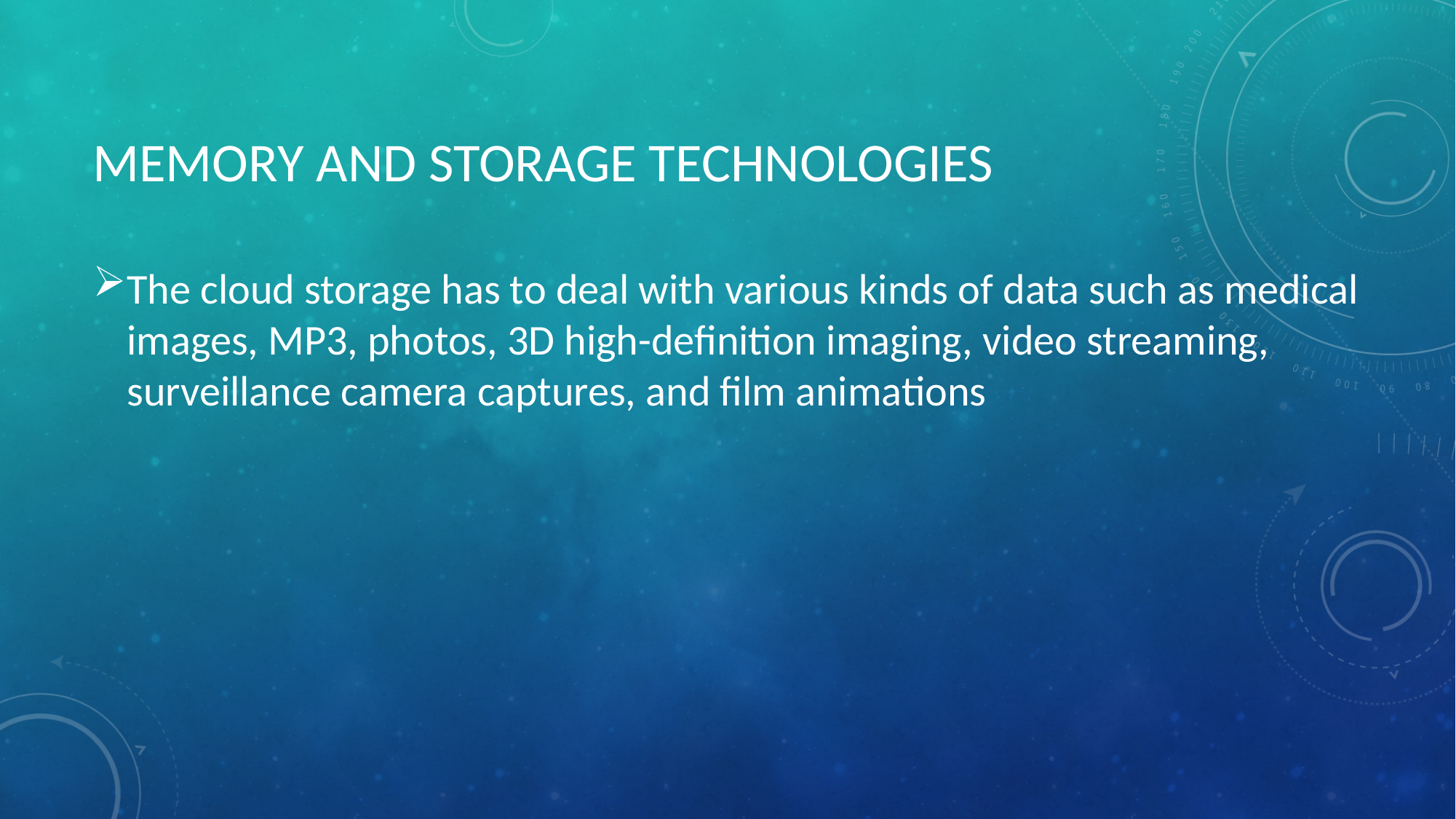

# Memory and Storage Technologies
The cloud storage has to deal with various kinds of data such as medical images, MP3, photos, 3D high-definition imaging, video streaming, surveillance camera captures, and film animations